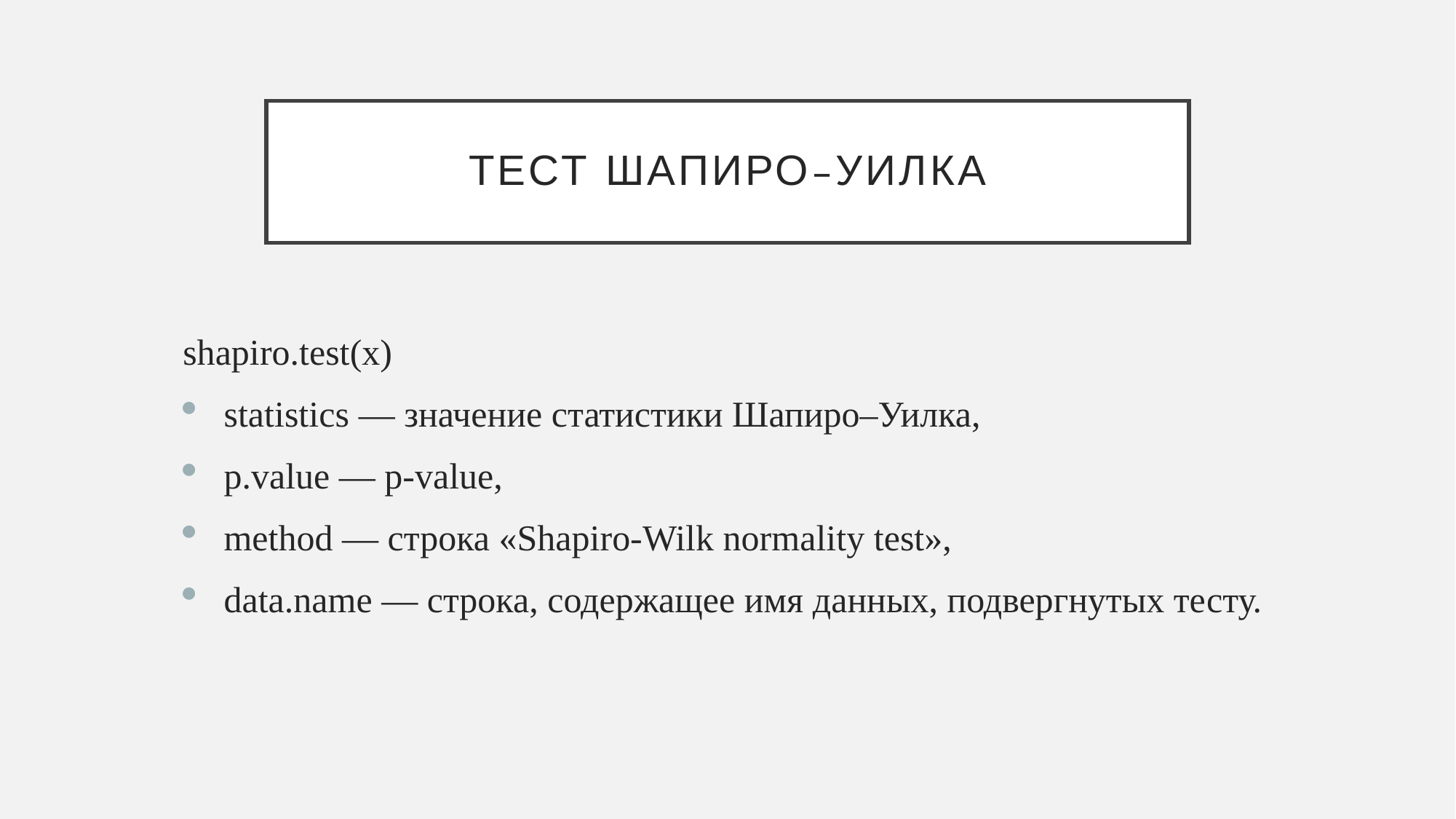

# Тест Шапиро–Уилка
shapiro.test(x)
statistics — значение статистики Шапиро–Уилка,
p.value — p-value,
method — строка «Shapiro-Wilk normality test»,
data.name — строка, содержащее имя данных, подвергнутых тесту.